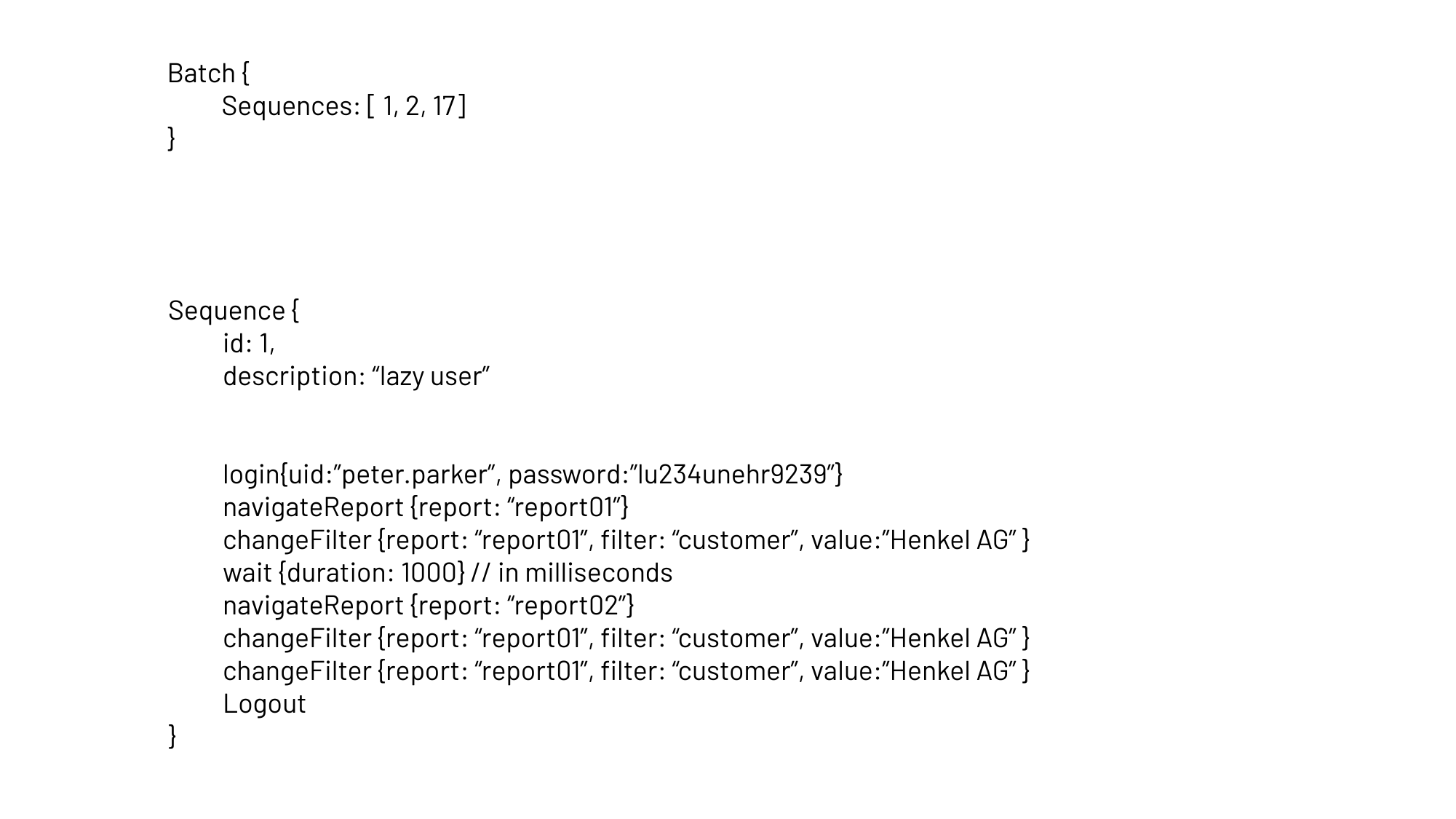

Batch {
Sequences: [ 1, 2, 17]
}
Sequence {
id: 1,
description: “lazy user”

login{uid:”peter.parker”, password:”lu234unehr9239”}
navigateReport {report: “report01”}
changeFilter {report: “report01”, filter: “customer”, value:”Henkel AG” }
wait {duration: 1000} // in milliseconds
navigateReport {report: “report02”}
changeFilter {report: “report01”, filter: “customer”, value:”Henkel AG” }
changeFilter {report: “report01”, filter: “customer”, value:”Henkel AG” }
Logout
}